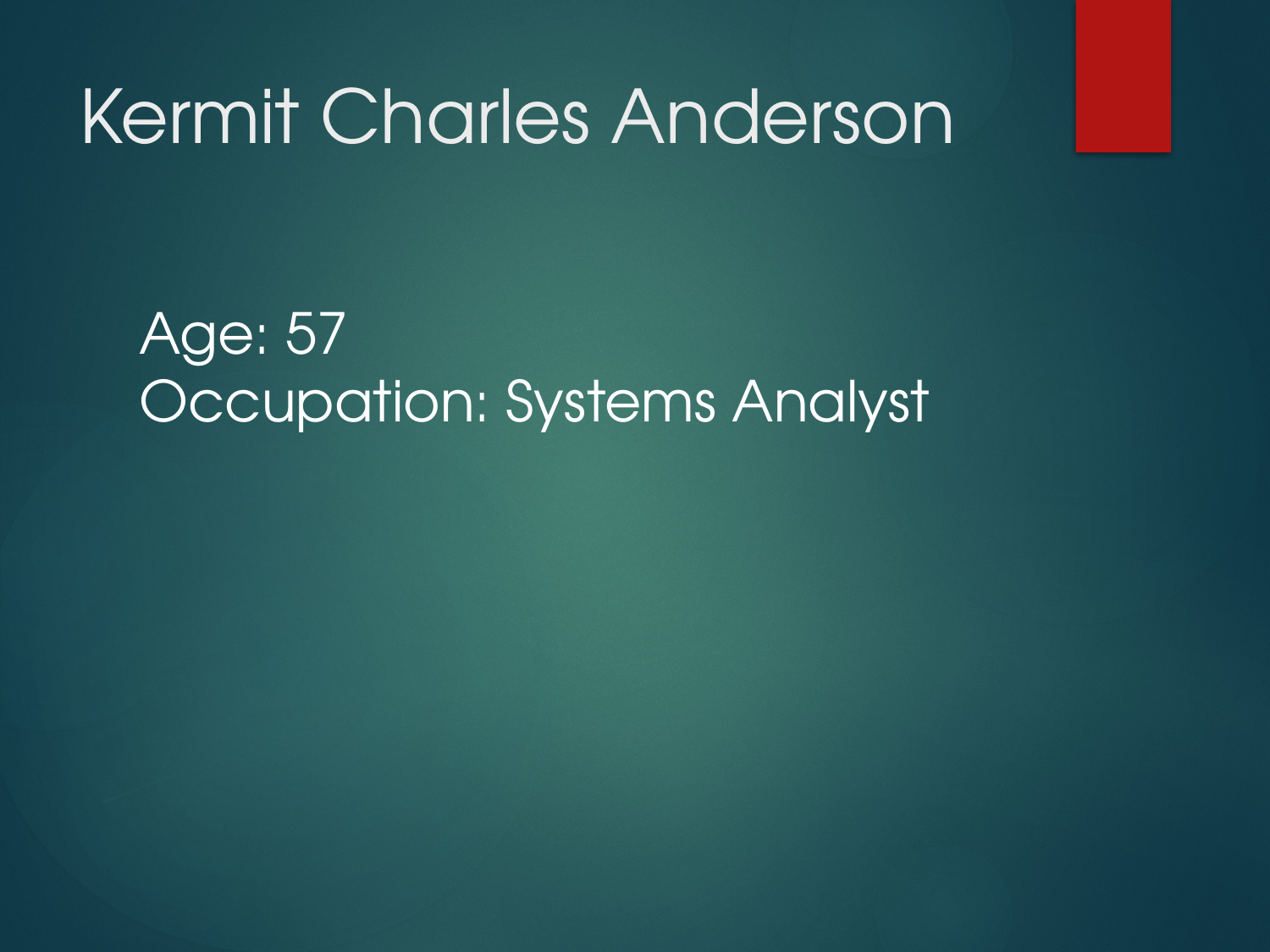

# Kermit Charles Anderson

Age: 57
Occupation: Systems Analyst